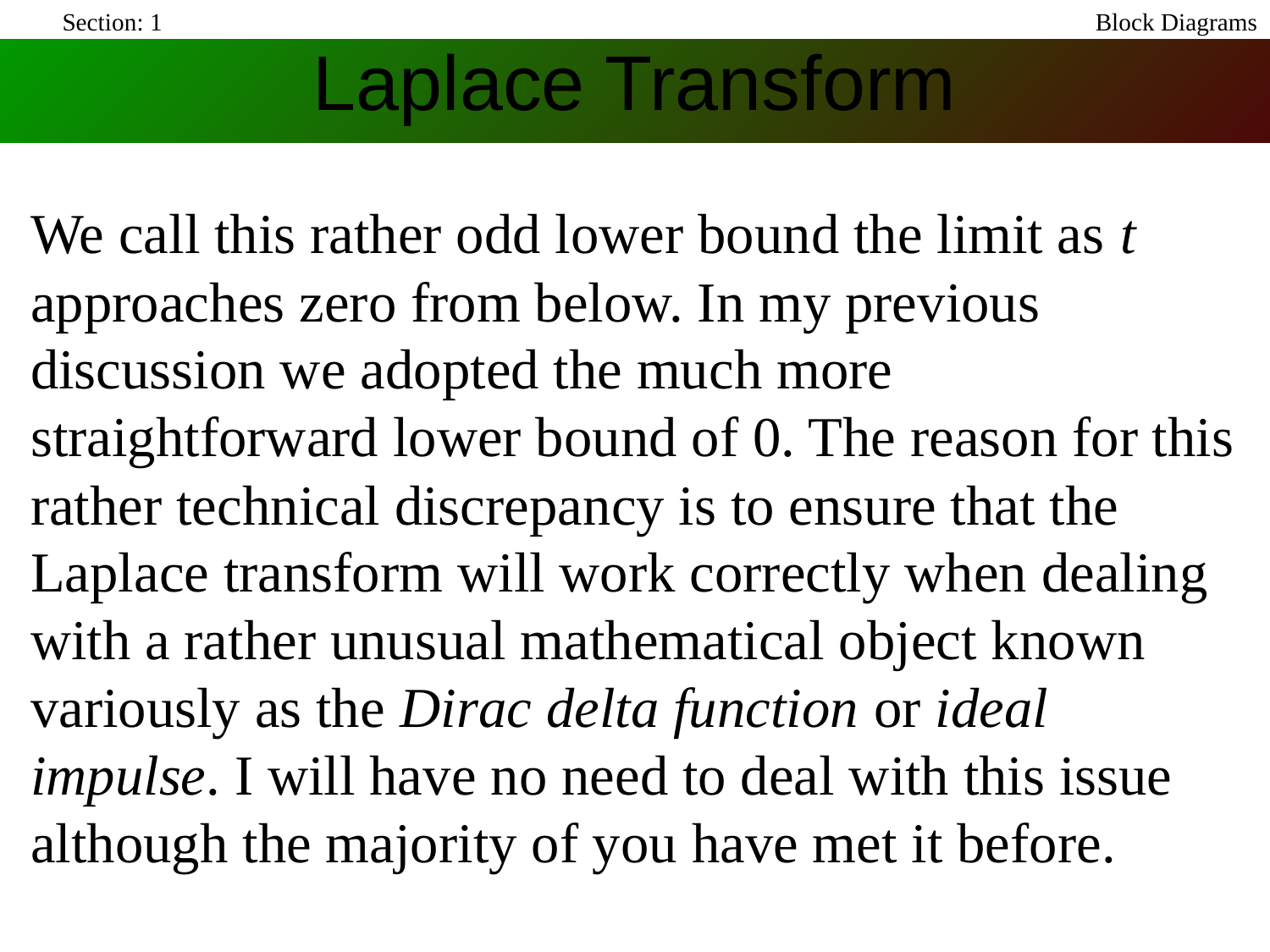

Section: 1
Laplace Transform
Block Diagrams

We call this rather odd lower bound the limit as t approaches zero from below. In my previous discussion we adopted the much more straightforward lower bound of 0. The reason for this rather technical discrepancy is to ensure that the Laplace transform will work correctly when dealing with a rather unusual mathematical object known variously as the Dirac delta function or ideal impulse. I will have no need to deal with this issue although the majority of you have met it before.